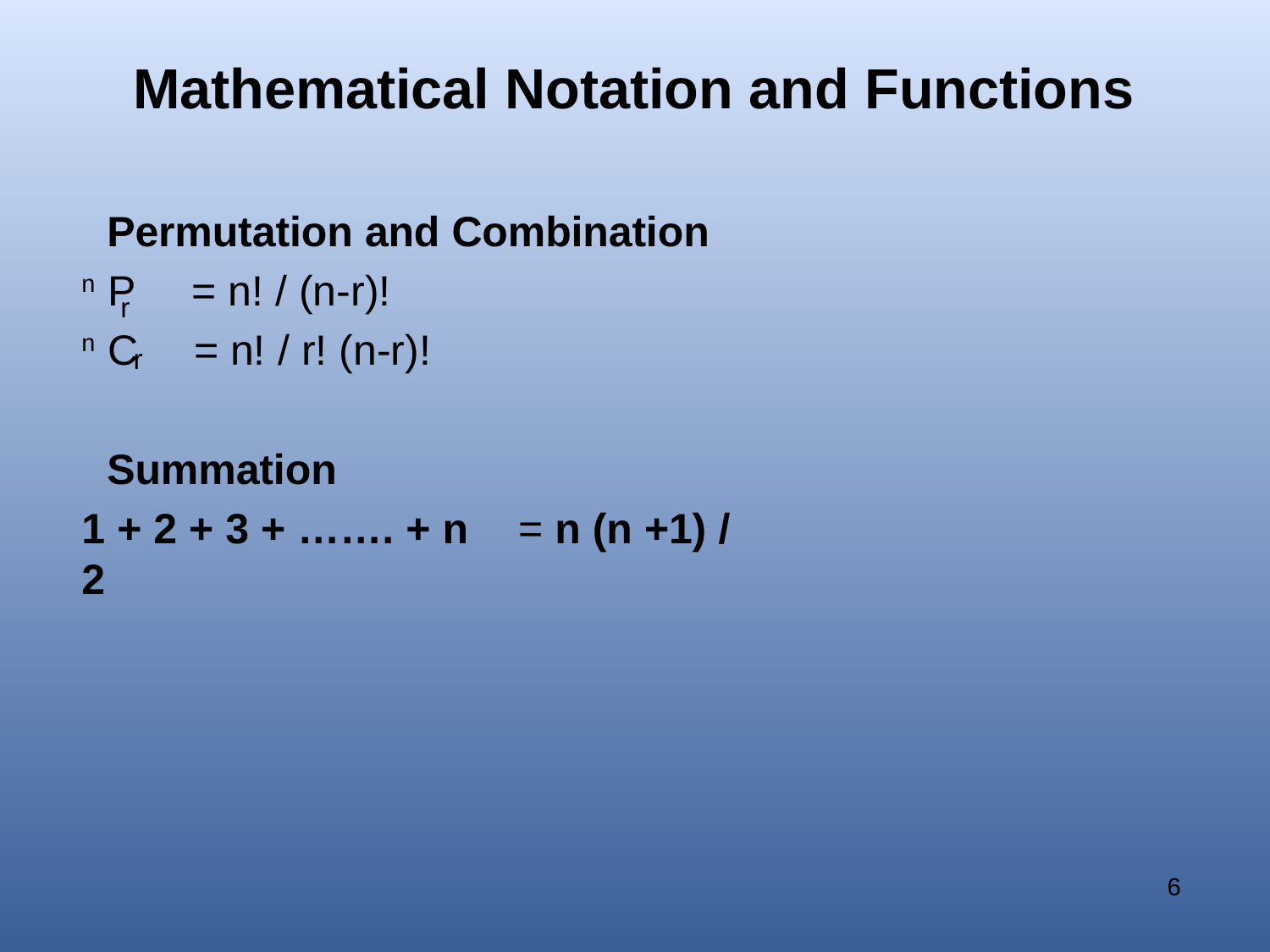

# Mathematical Notation and Functions
Permutation and Combination
n P
n C
= n! / (n-r)!
= n! / r! (n-r)!
r
r
Summation
1 + 2 + 3 + ……. + n	= n (n +1) / 2
6